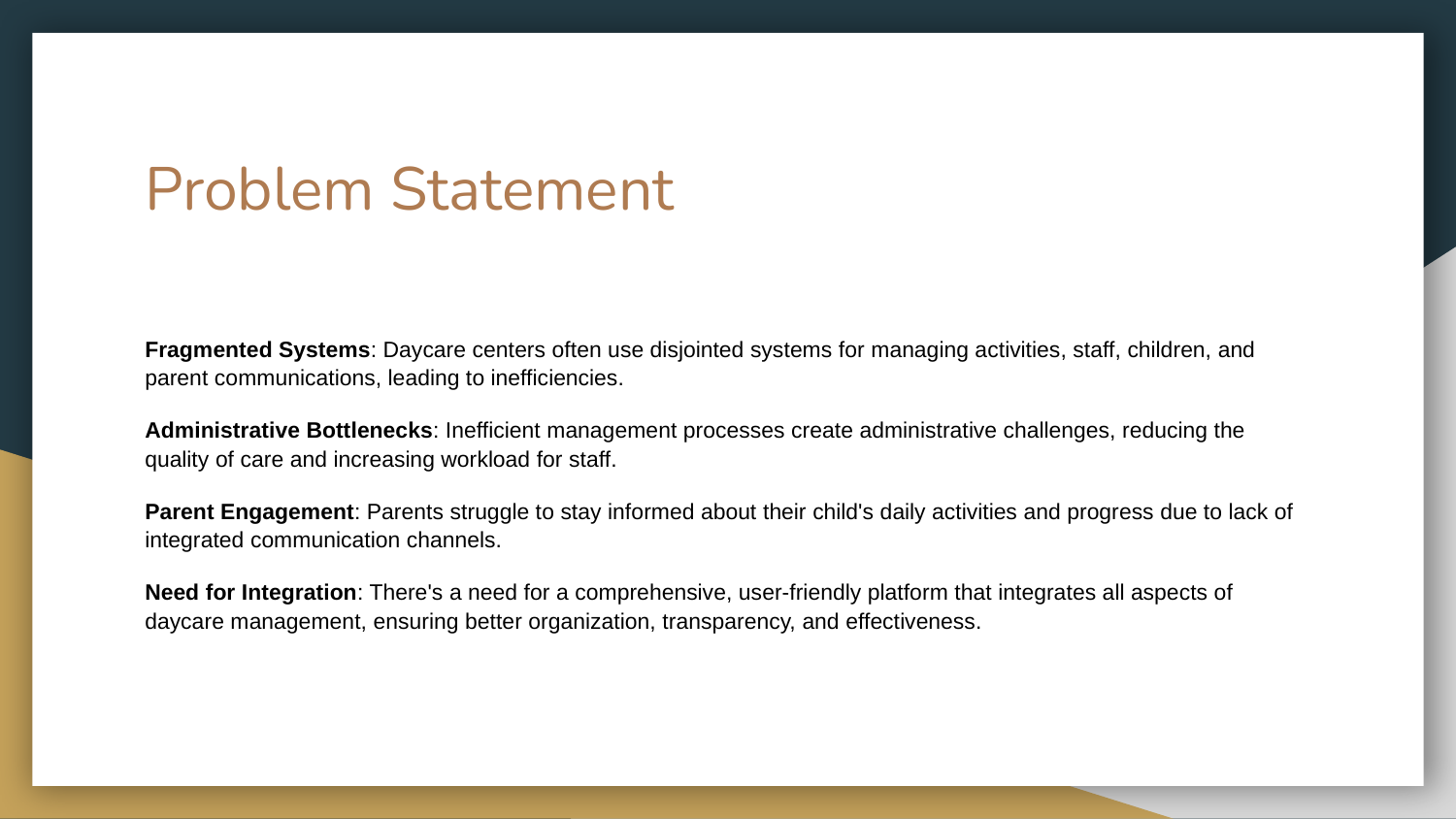

# Problem Statement
Fragmented Systems: Daycare centers often use disjointed systems for managing activities, staff, children, and parent communications, leading to inefficiencies.
Administrative Bottlenecks: Inefficient management processes create administrative challenges, reducing the quality of care and increasing workload for staff.
Parent Engagement: Parents struggle to stay informed about their child's daily activities and progress due to lack of integrated communication channels.
Need for Integration: There's a need for a comprehensive, user-friendly platform that integrates all aspects of daycare management, ensuring better organization, transparency, and effectiveness.